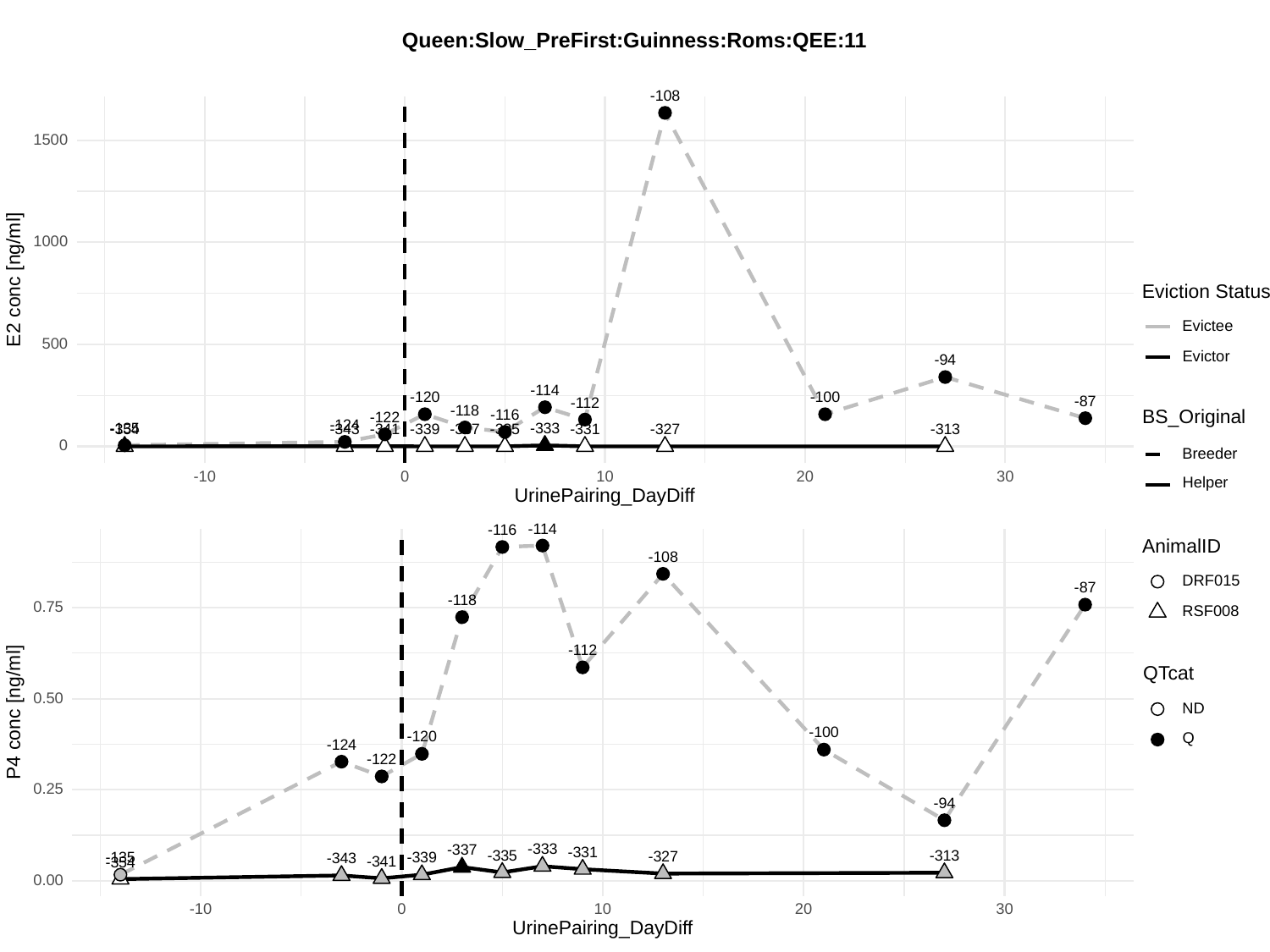

Queen:Slow_PreFirst:Guinness:Roms:QEE:11
-108

1500

1000

E2 conc [ng/ml]
Eviction Status

Evictee

500

Evictor
-94

-114
-120
-100

-87
-112

-118

BS_Original
-116

-122

-124

-135
-333
-343
-341
-354
-339
-337
-335
-331
-327
-313

0

Breeder

30
-10
0
10
20
Helper

UrinePairing_DayDiff
-114
-116

AnimalID

-108

DRF015
-87
-118

0.75

RSF008

-112

QTcat
0.50

P4 conc [ng/ml]
ND
-100
-120
Q

-124

-122

0.25

-94

-333
-337
-331
-335
-313
-327
-135
-339
-343

-341
-354

0.00

30
-10
0
10
20
UrinePairing_DayDiff